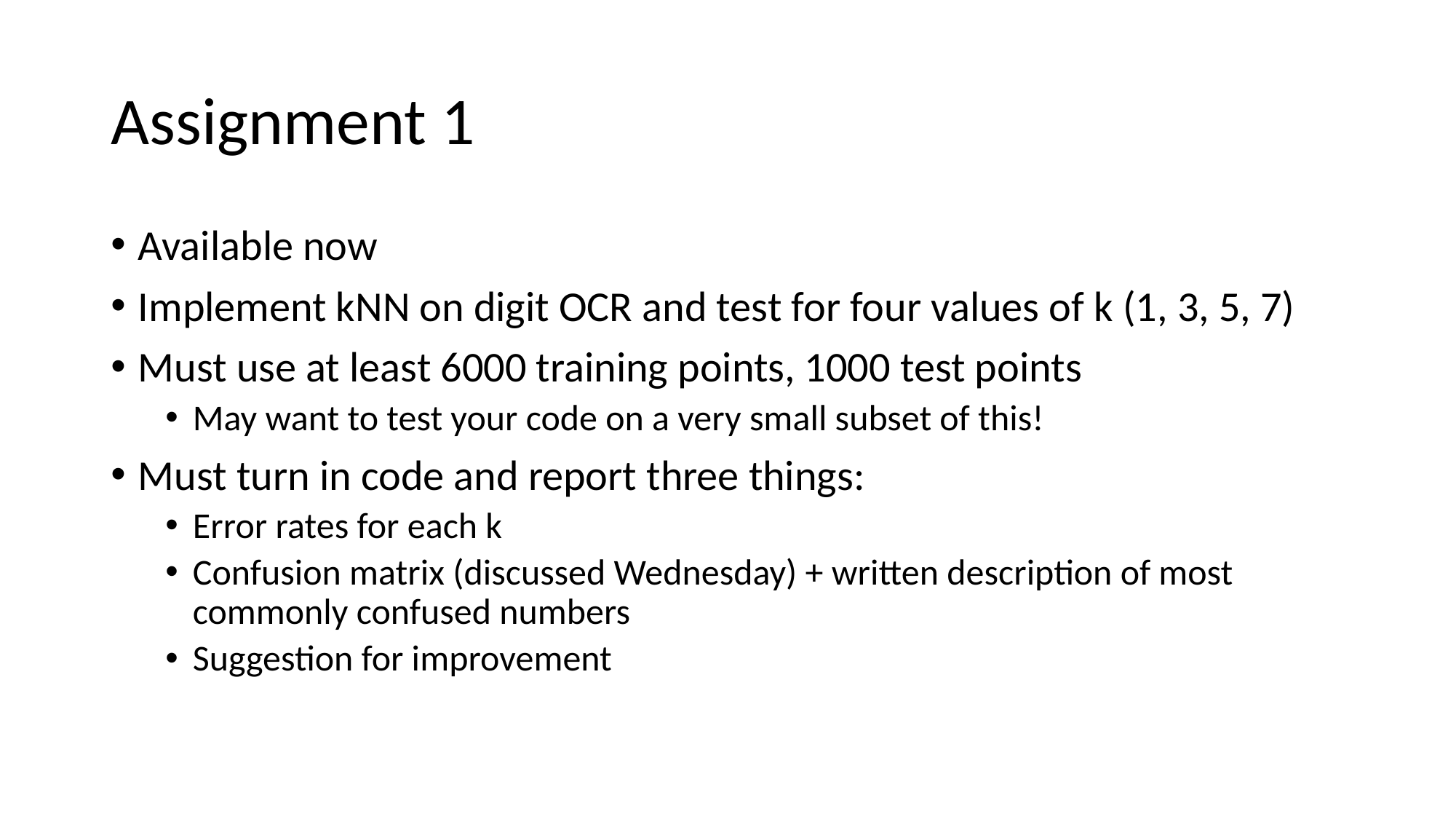

# Assignment 1
Available now
Implement kNN on digit OCR and test for four values of k (1, 3, 5, 7)
Must use at least 6000 training points, 1000 test points
May want to test your code on a very small subset of this!
Must turn in code and report three things:
Error rates for each k
Confusion matrix (discussed Wednesday) + written description of most commonly confused numbers
Suggestion for improvement